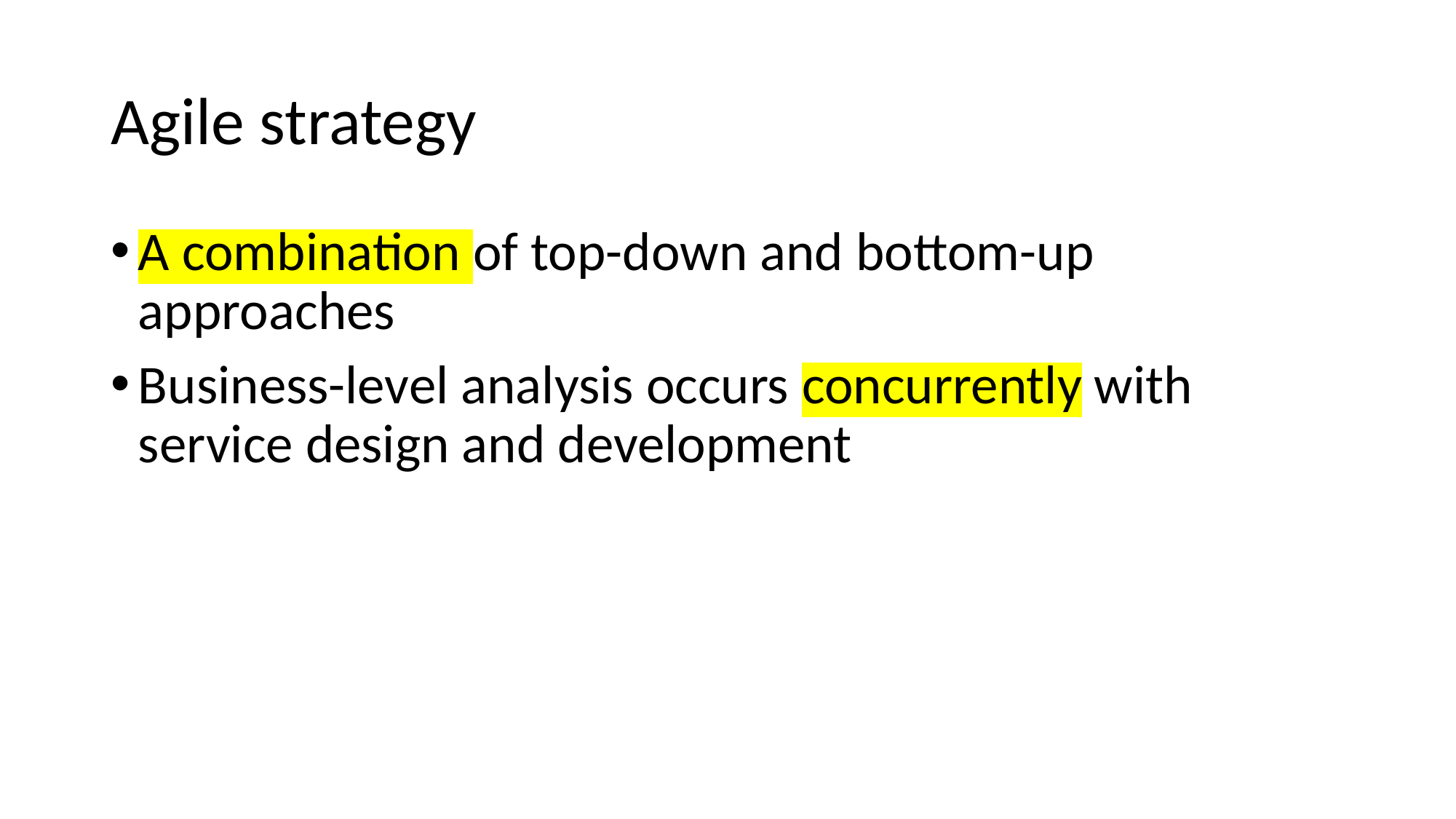

# Agile strategy
A combination of top-down and bottom-up approaches
Business-level analysis occurs concurrently with service design and development